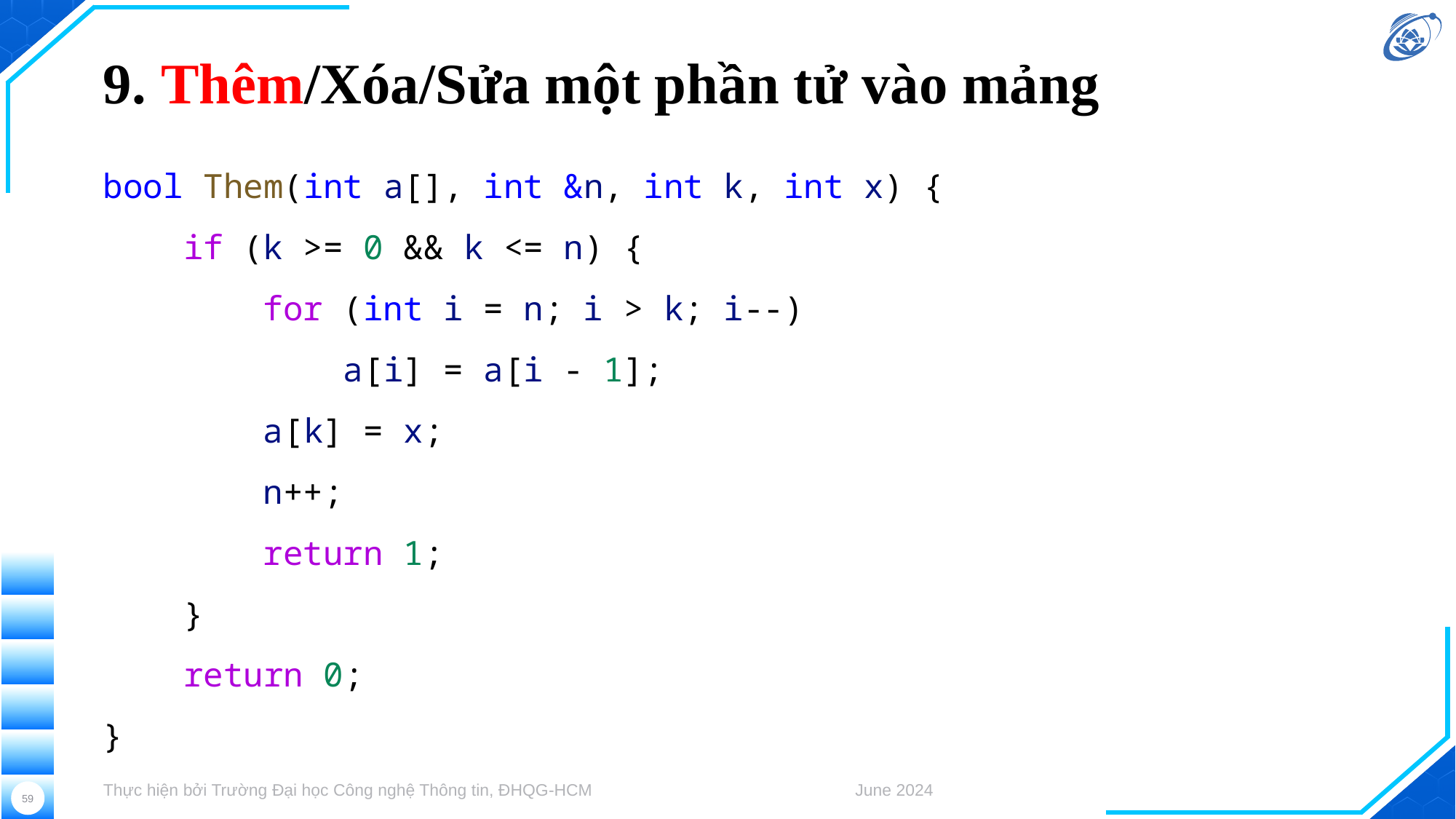

# 9. Thêm/Xóa/Sửa một phần tử vào mảng
bool Them(int a[], int &n, int k, int x) {
    if (k >= 0 && k <= n) {
        for (int i = n; i > k; i--)
            a[i] = a[i - 1];
        a[k] = x;
        n++;
        return 1;
    }
    return 0;
}
Thực hiện bởi Trường Đại học Công nghệ Thông tin, ĐHQG-HCM
June 2024
59